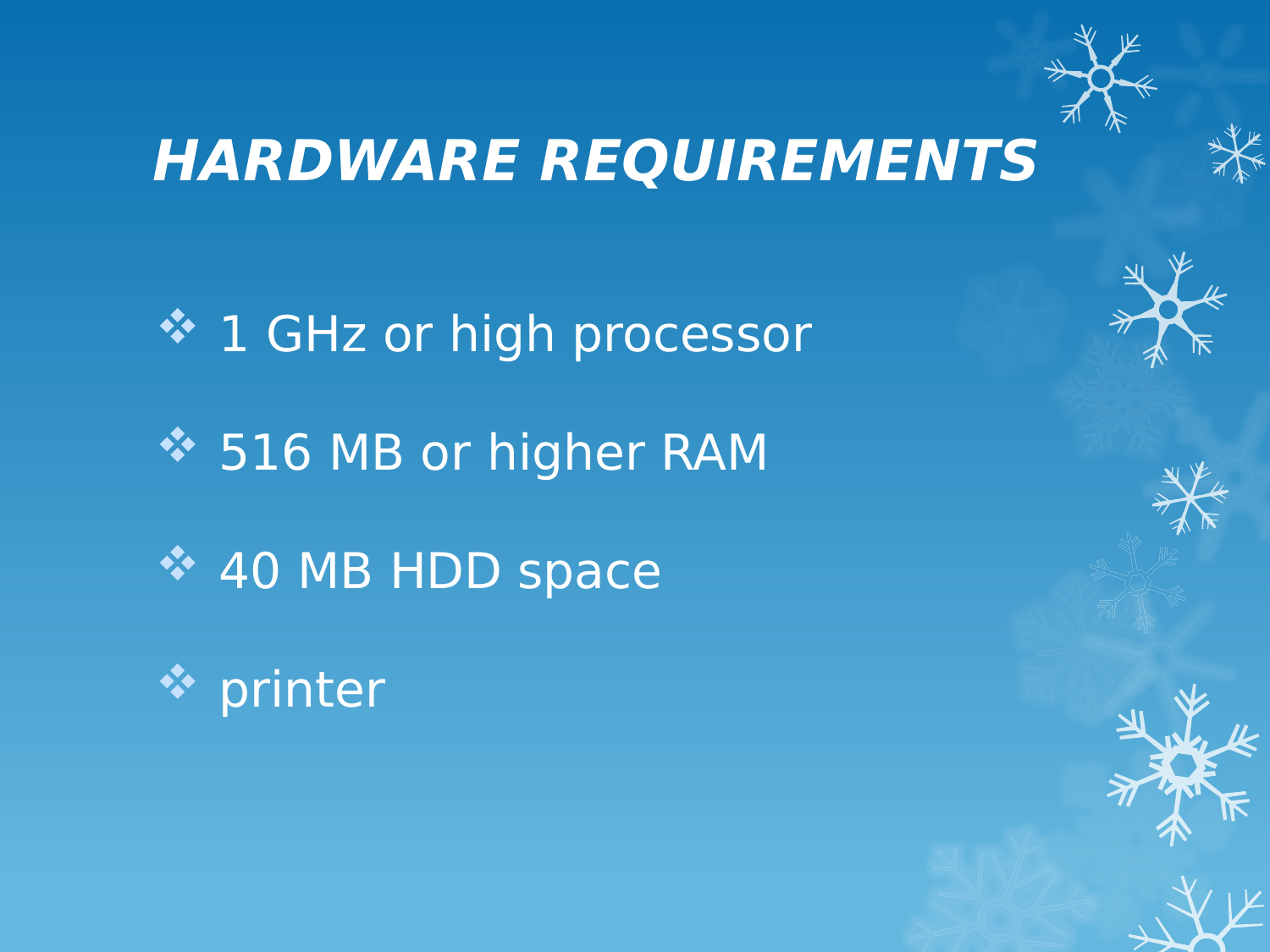

# HARDWARE REQUIREMENTS
1 GHz or high processor

516 MB or higher RAM

40 MB HDD space

printer